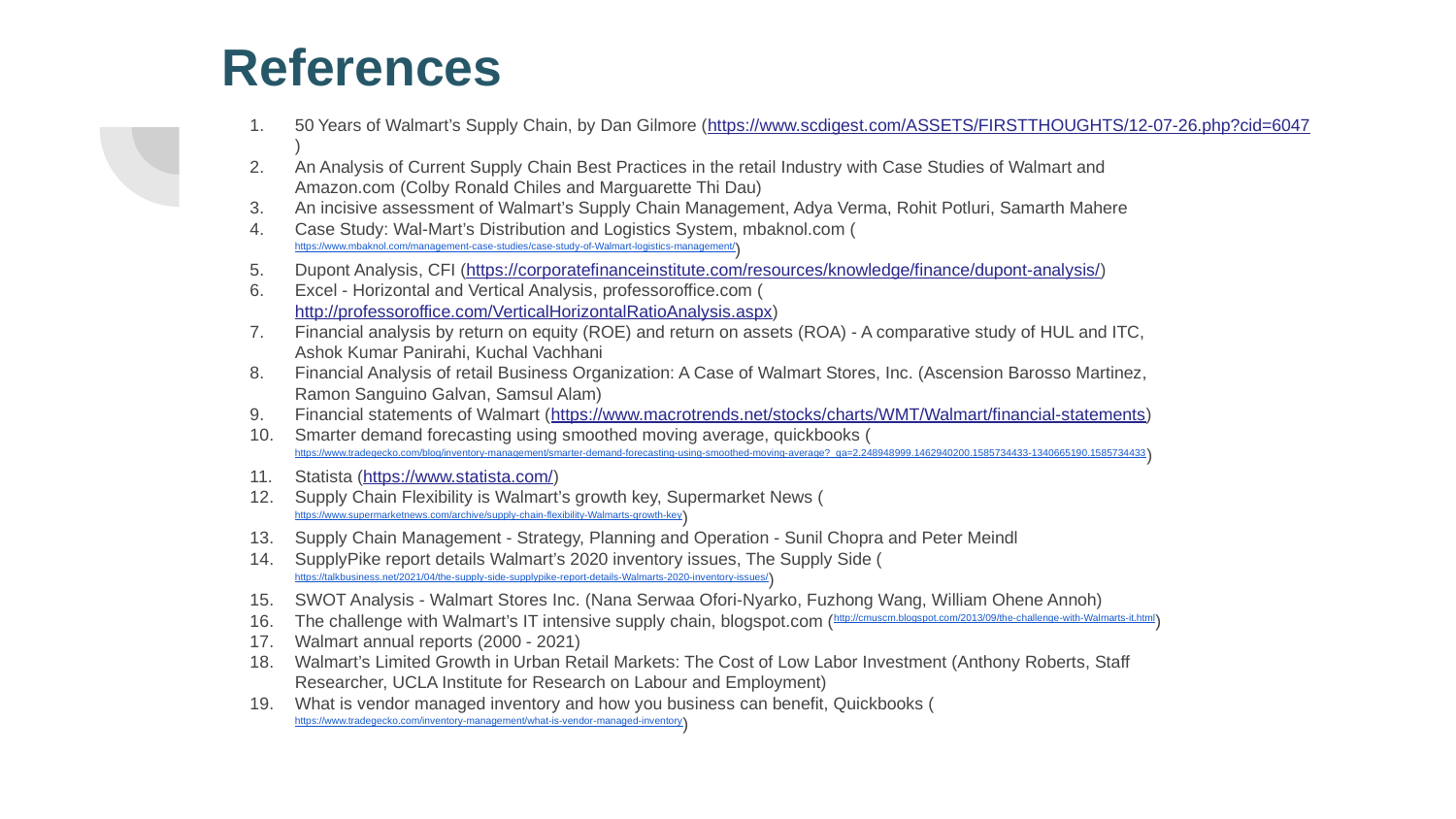

# References
50 Years of Walmart’s Supply Chain, by Dan Gilmore (https://www.scdigest.com/ASSETS/FIRSTTHOUGHTS/12-07-26.php?cid=6047)
An Analysis of Current Supply Chain Best Practices in the retail Industry with Case Studies of Walmart and Amazon.com (Colby Ronald Chiles and Marguarette Thi Dau)
An incisive assessment of Walmart’s Supply Chain Management, Adya Verma, Rohit Potluri, Samarth Mahere
Case Study: Wal-Mart’s Distribution and Logistics System, mbaknol.com (https://www.mbaknol.com/management-case-studies/case-study-of-Walmart-logistics-management/)
Dupont Analysis, CFI (https://corporatefinanceinstitute.com/resources/knowledge/finance/dupont-analysis/)
Excel - Horizontal and Vertical Analysis, professoroffice.com (http://professoroffice.com/VerticalHorizontalRatioAnalysis.aspx)
Financial analysis by return on equity (ROE) and return on assets (ROA) - A comparative study of HUL and ITC, Ashok Kumar Panirahi, Kuchal Vachhani
Financial Analysis of retail Business Organization: A Case of Walmart Stores, Inc. (Ascension Barosso Martinez, Ramon Sanguino Galvan, Samsul Alam)
Financial statements of Walmart (https://www.macrotrends.net/stocks/charts/WMT/Walmart/financial-statements)
Smarter demand forecasting using smoothed moving average, quickbooks (https://www.tradegecko.com/blog/inventory-management/smarter-demand-forecasting-using-smoothed-moving-average?_ga=2.248948999.1462940200.1585734433-1340665190.1585734433)
Statista (https://www.statista.com/)
Supply Chain Flexibility is Walmart’s growth key, Supermarket News (https://www.supermarketnews.com/archive/supply-chain-flexibility-Walmarts-growth-key)
Supply Chain Management - Strategy, Planning and Operation - Sunil Chopra and Peter Meindl
SupplyPike report details Walmart’s 2020 inventory issues, The Supply Side (https://talkbusiness.net/2021/04/the-supply-side-supplypike-report-details-Walmarts-2020-inventory-issues/)
SWOT Analysis - Walmart Stores Inc. (Nana Serwaa Ofori-Nyarko, Fuzhong Wang, William Ohene Annoh)
The challenge with Walmart’s IT intensive supply chain, blogspot.com (http://cmuscm.blogspot.com/2013/09/the-challenge-with-Walmarts-it.html)
Walmart annual reports (2000 - 2021)
Walmart’s Limited Growth in Urban Retail Markets: The Cost of Low Labor Investment (Anthony Roberts, Staff Researcher, UCLA Institute for Research on Labour and Employment)
What is vendor managed inventory and how you business can benefit, Quickbooks (https://www.tradegecko.com/inventory-management/what-is-vendor-managed-inventory)